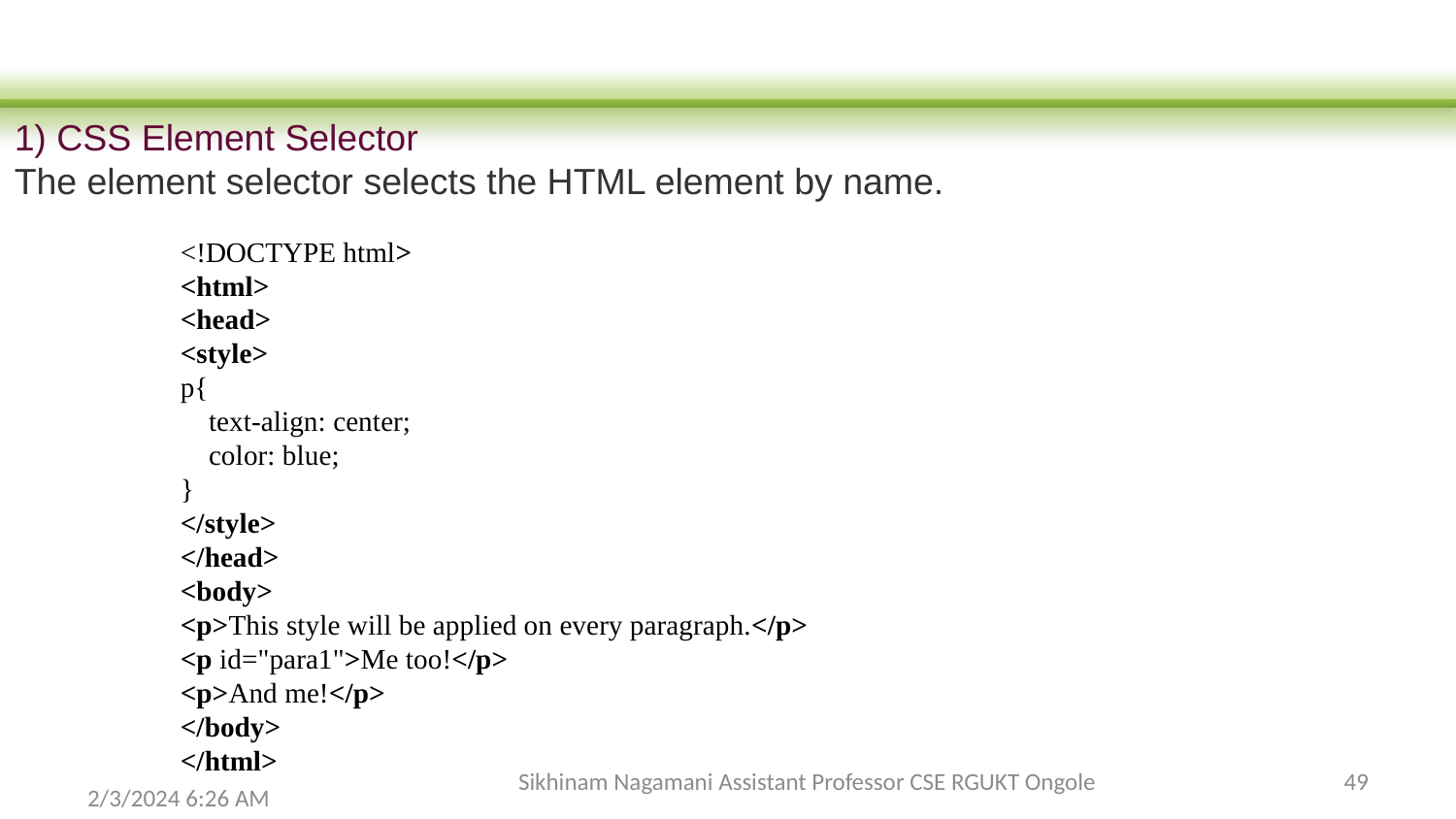

1) CSS Element Selector
The element selector selects the HTML element by name.
<!DOCTYPE html>
<html>
<head>
<style>
p{
    text-align: center;
    color: blue;
}
</style>
</head>
<body>
<p>This style will be applied on every paragraph.</p>
<p id="para1">Me too!</p>
<p>And me!</p>
</body>
</html>
Sikhinam Nagamani Assistant Professor CSE RGUKT Ongole
49
2/3/2024 6:26 AM